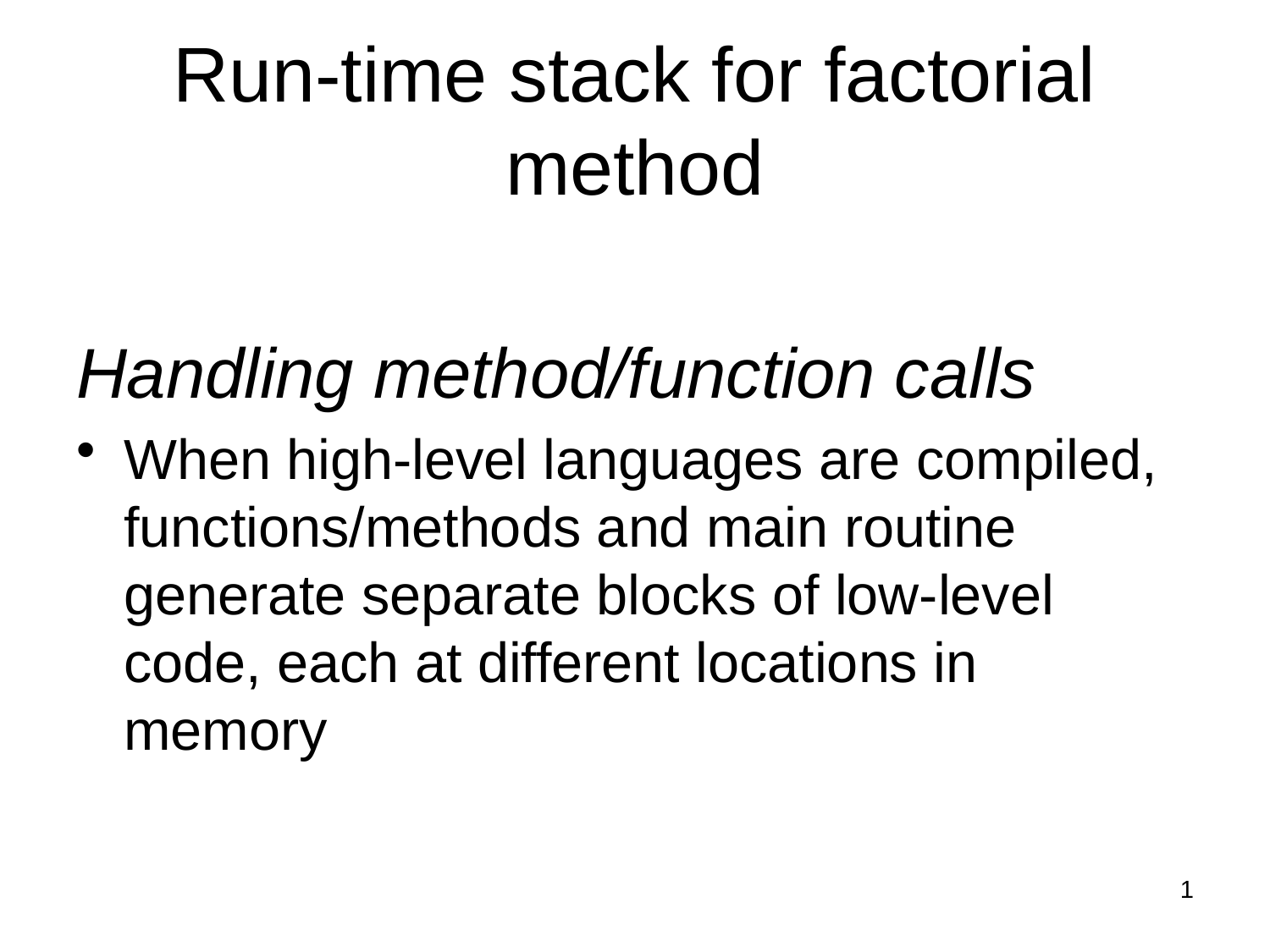

# Run-time stack for factorial method

Handling method/function calls
When high-level languages are compiled, functions/methods and main routine generate separate blocks of low-level code, each at different locations in memory

1